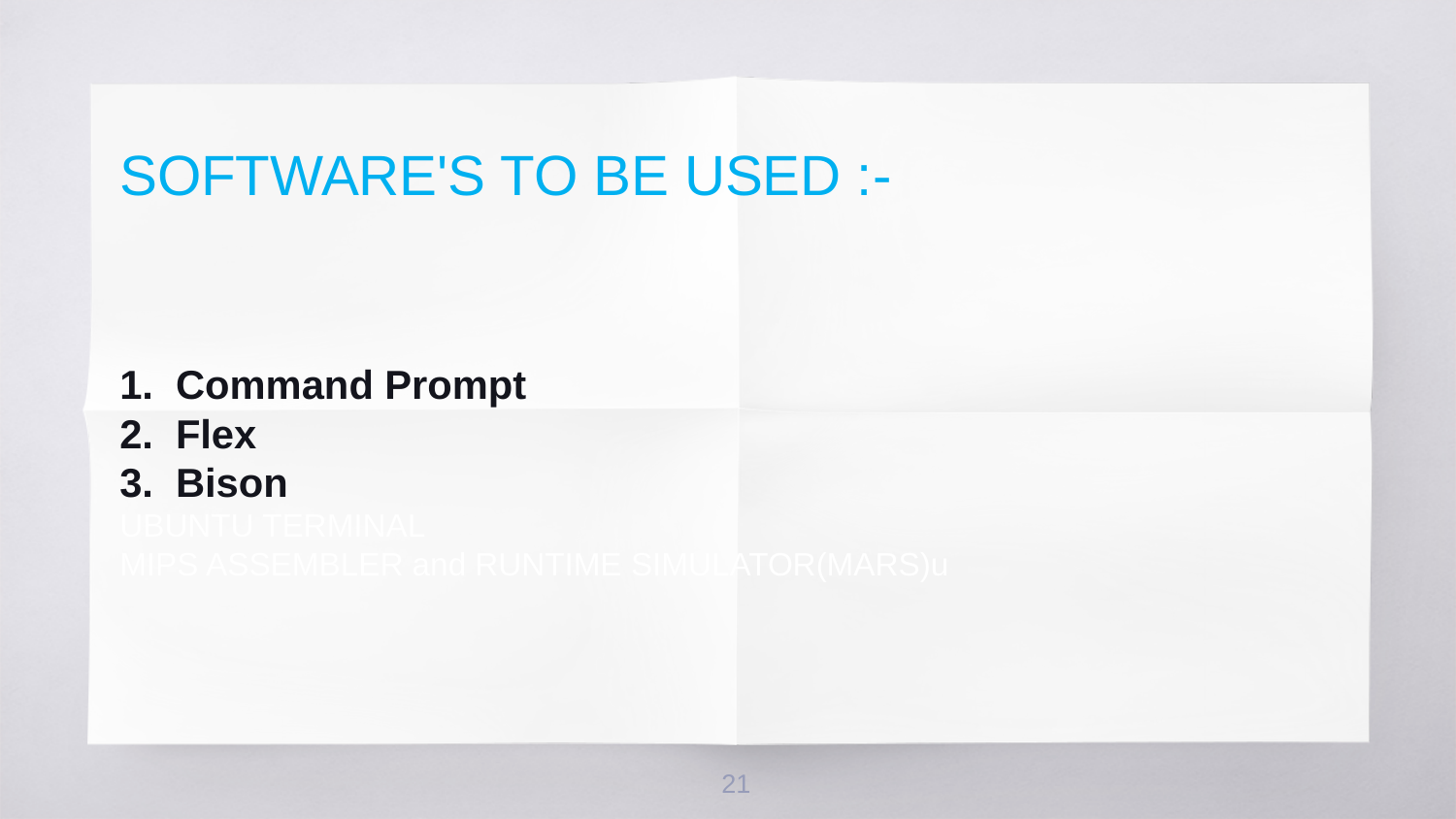

SOFTWARE'S TO BE USED :-

# 1.  Command Prompt 2.  Flex 3.  Bison UBUNTU TERMINAL MIPS ASSEMBLER and RUNTIME SIMULATOR(MARS)u
21